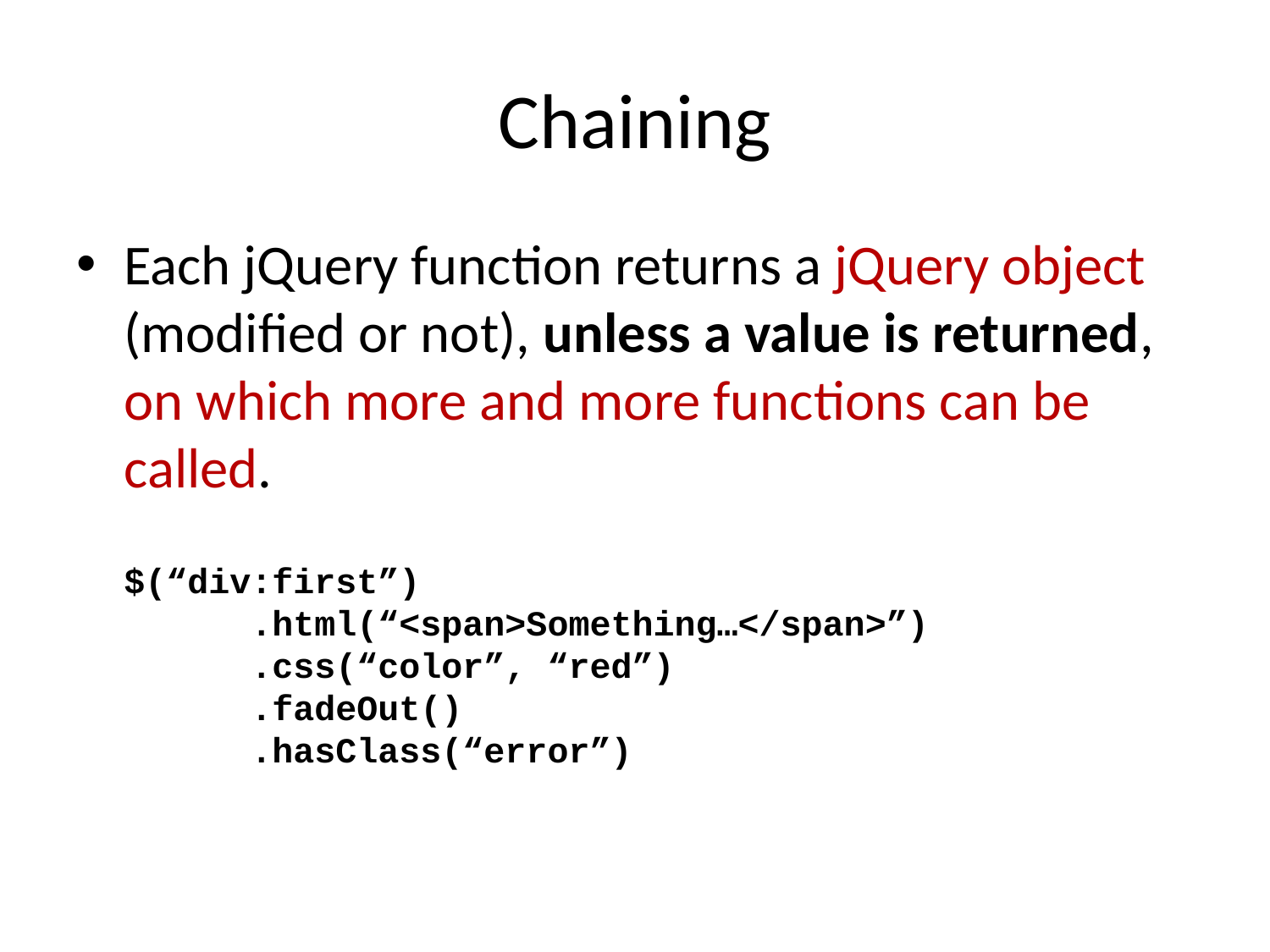

# Chaining
Each jQuery function returns a jQuery object (modified or not), unless a value is returned, on which more and more functions can be called.
$(“div:first”)
	.html(“<span>Something…</span>”)
	.css(“color”, “red”)
	.fadeOut()
	.hasClass(“error”)